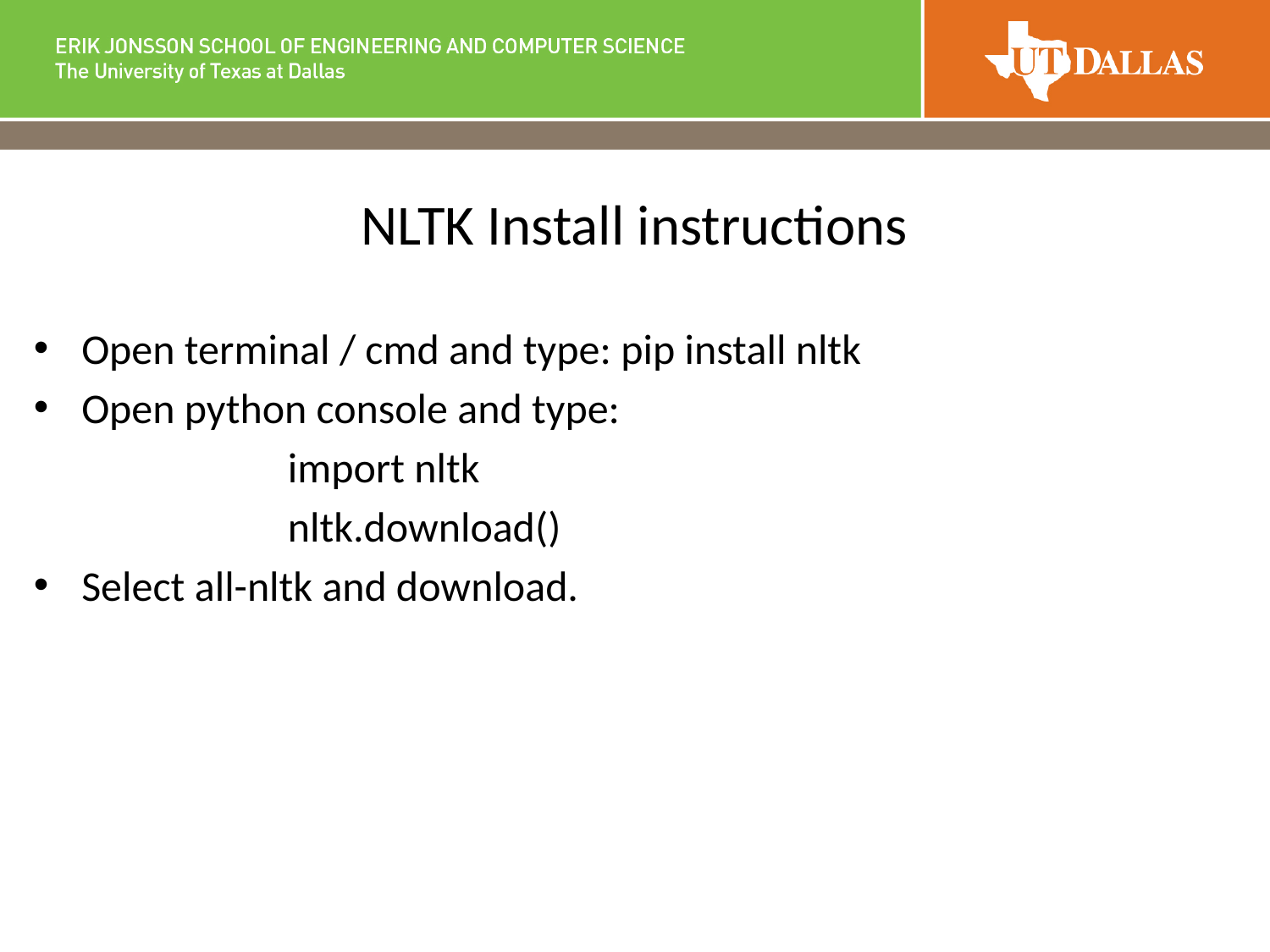

# NLTK Install instructions
Open terminal / cmd and type: pip install nltk
Open python console and type:
		import nltk
		nltk.download()
Select all-nltk and download.